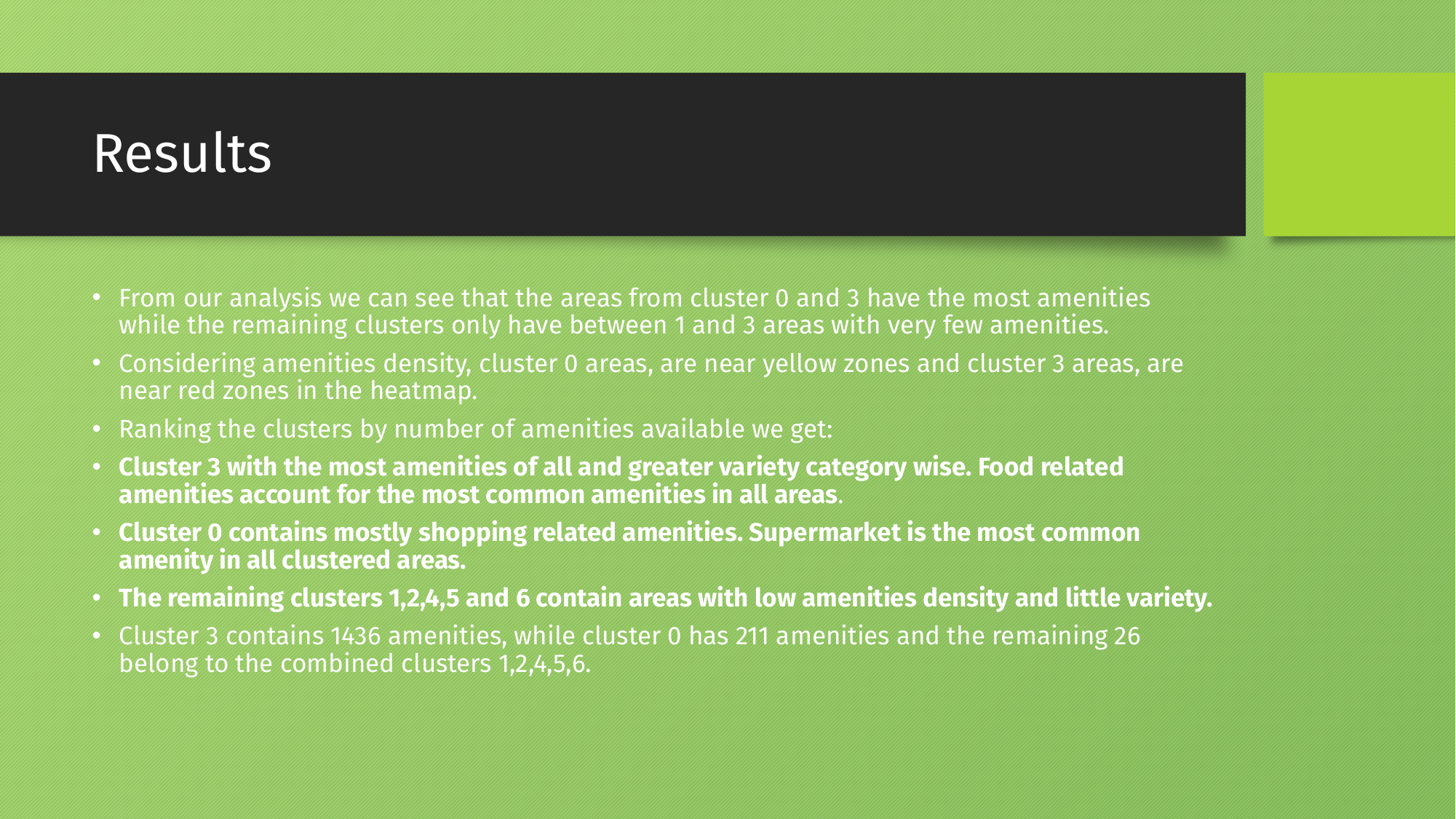

# Results
From our analysis we can see that the areas from cluster 0 and 3 have the most amenities while the remaining clusters only have between 1 and 3 areas with very few amenities.
Considering amenities density, cluster 0 areas, are near yellow zones and cluster 3 areas, are near red zones in the heatmap.
Ranking the clusters by number of amenities available we get:
Cluster 3 with the most amenities of all and greater variety category wise. Food related amenities account for the most common amenities in all areas.
Cluster 0 contains mostly shopping related amenities. Supermarket is the most common amenity in all clustered areas.
The remaining clusters 1,2,4,5 and 6 contain areas with low amenities density and little variety.
Cluster 3 contains 1436 amenities, while cluster 0 has 211 amenities and the remaining 26 belong to the combined clusters 1,2,4,5,6.